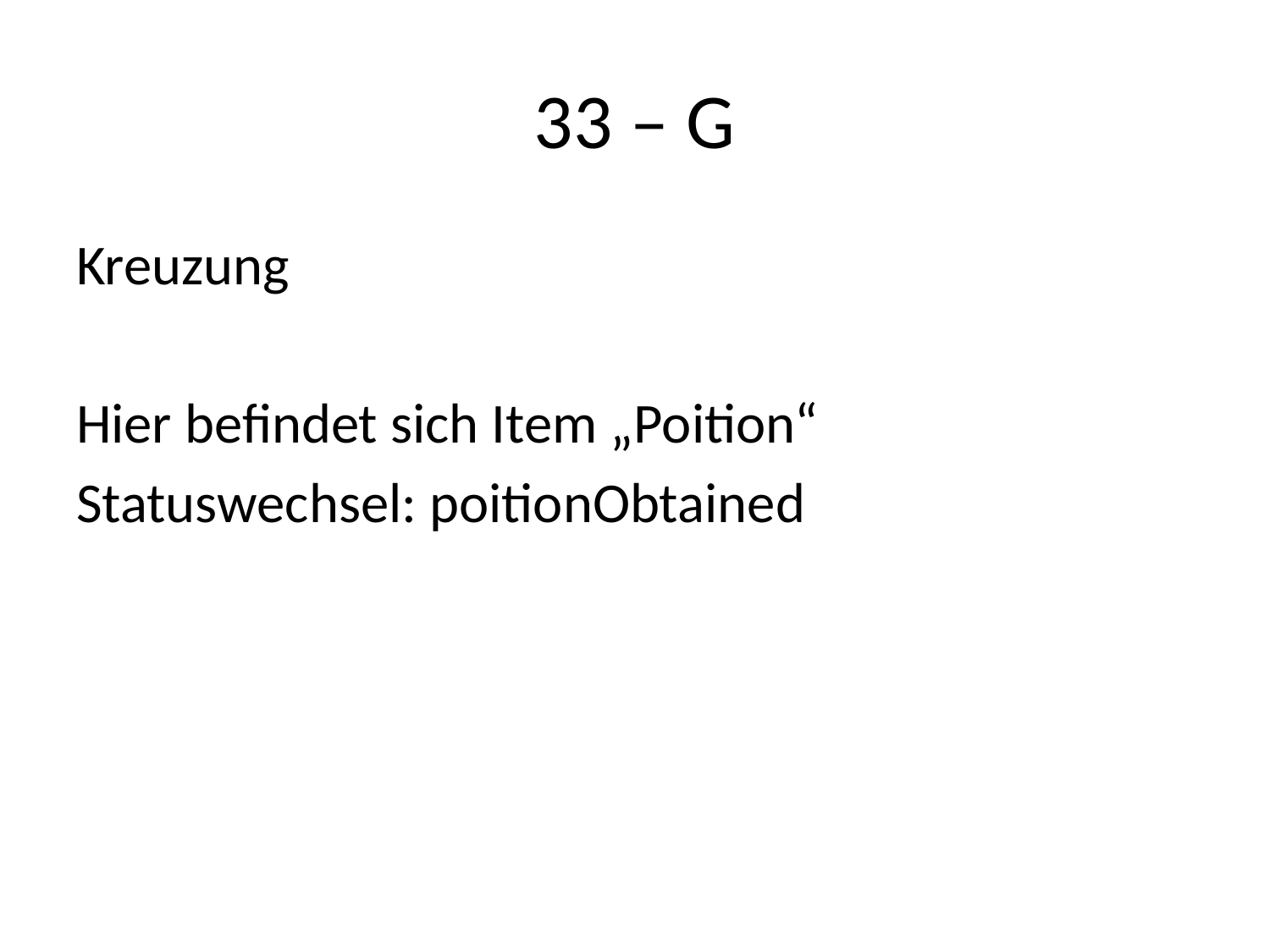

# 33 – G
Kreuzung

Hier befindet sich Item „Poition“
Statuswechsel: poitionObtained